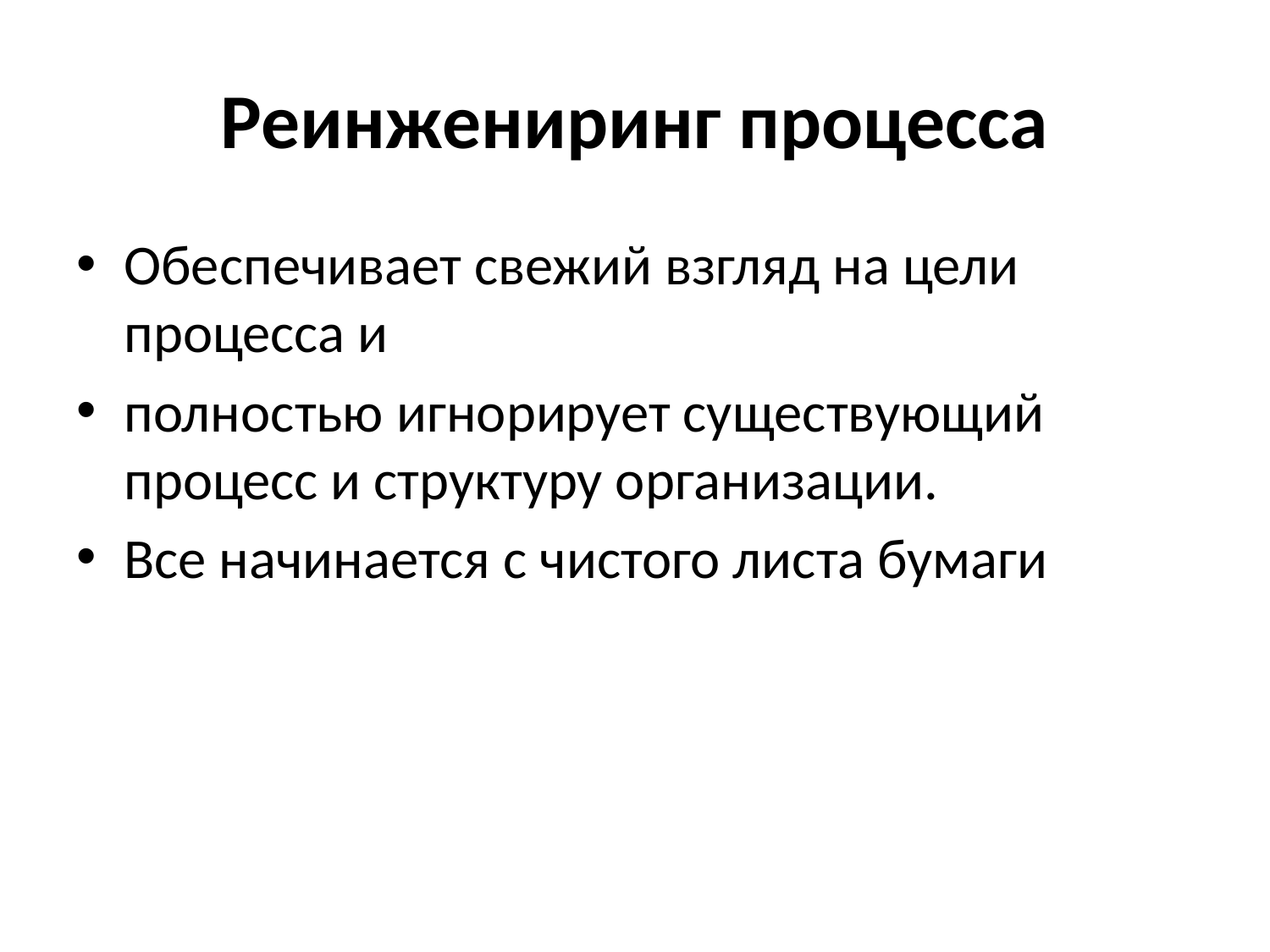

# Реинжениринг процесса
Обеспечивает свежий взгляд на цели процесса и
полностью игнорирует существующий процесс и структуру организации.
Все начинается с чистого листа бумаги